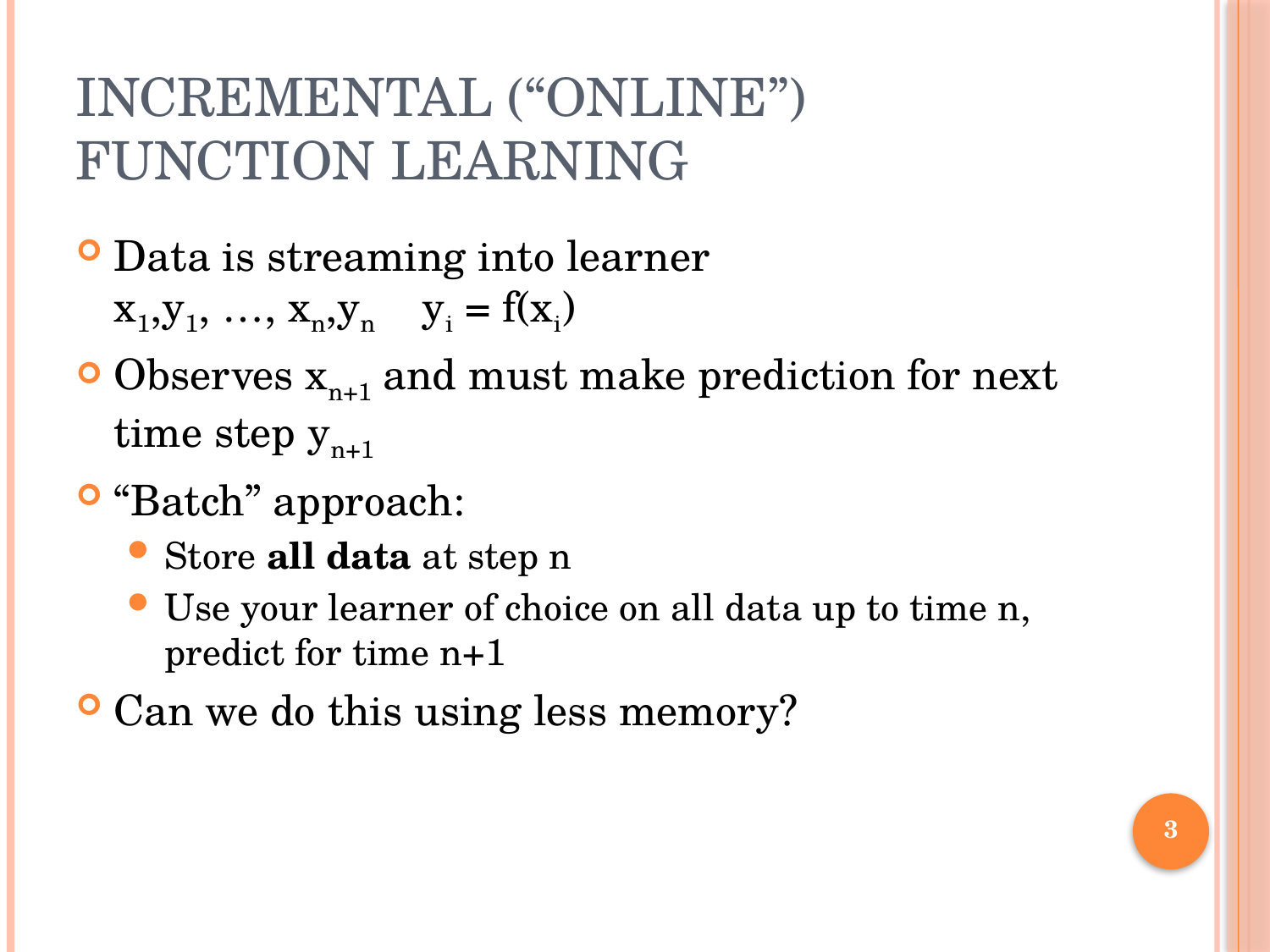

# Incremental (“Online”) Function Learning
Data is streaming into learner
x1,y1, …, xn,yn    yi = f(xi)
Observes xn+1 and must make prediction for next time step yn+1
“Batch” approach:
Store all data at step n
Use your learner of choice on all data up to time n, predict for time n+1
Can we do this using less memory?
3